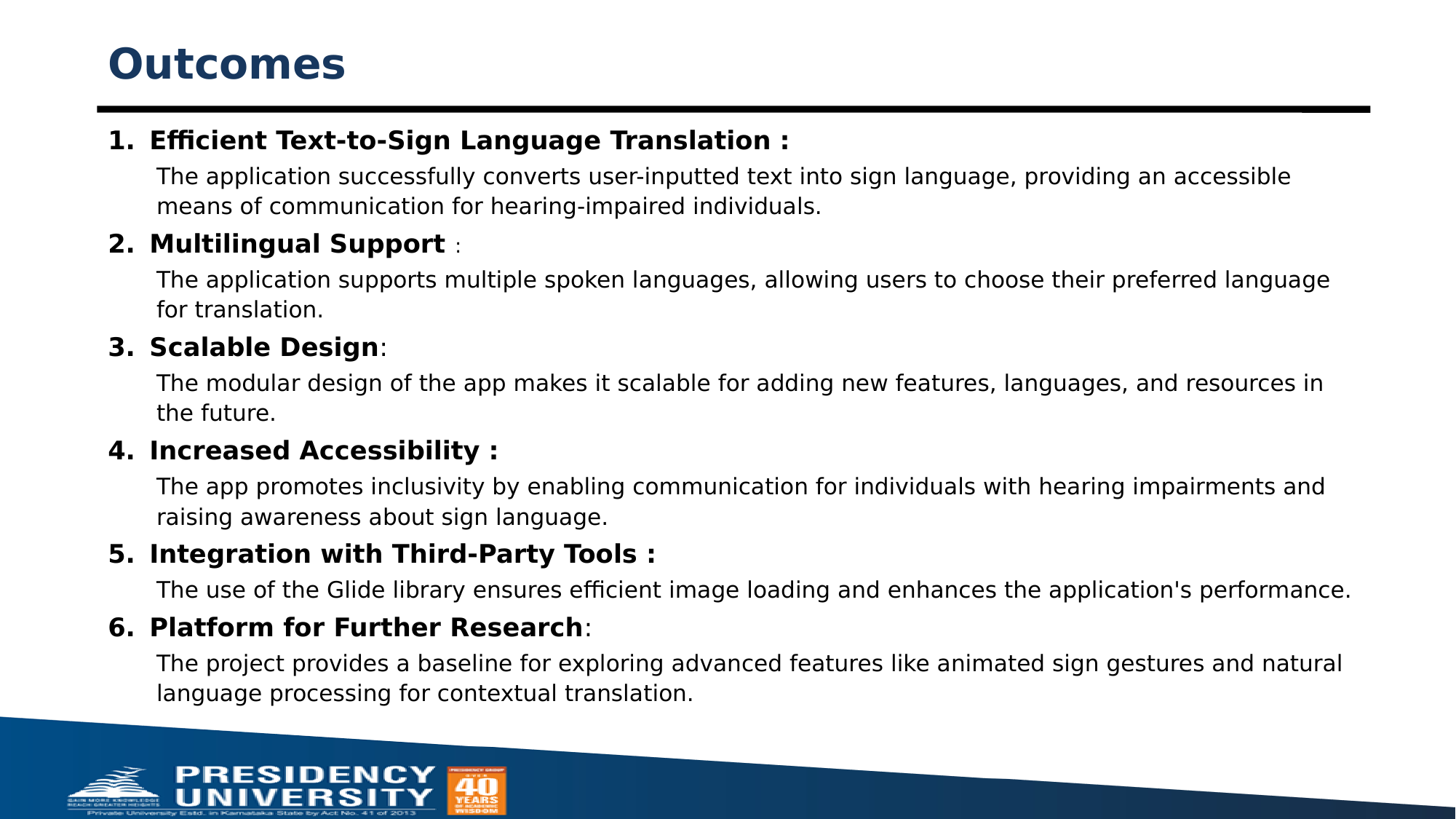

# Outcomes
Efficient Text-to-Sign Language Translation :
The application successfully converts user-inputted text into sign language, providing an accessible means of communication for hearing-impaired individuals.
Multilingual Support :
The application supports multiple spoken languages, allowing users to choose their preferred language for translation.
Scalable Design:
The modular design of the app makes it scalable for adding new features, languages, and resources in the future.
Increased Accessibility :
The app promotes inclusivity by enabling communication for individuals with hearing impairments and raising awareness about sign language.
Integration with Third-Party Tools :
The use of the Glide library ensures efficient image loading and enhances the application's performance.
Platform for Further Research:
The project provides a baseline for exploring advanced features like animated sign gestures and natural language processing for contextual translation.